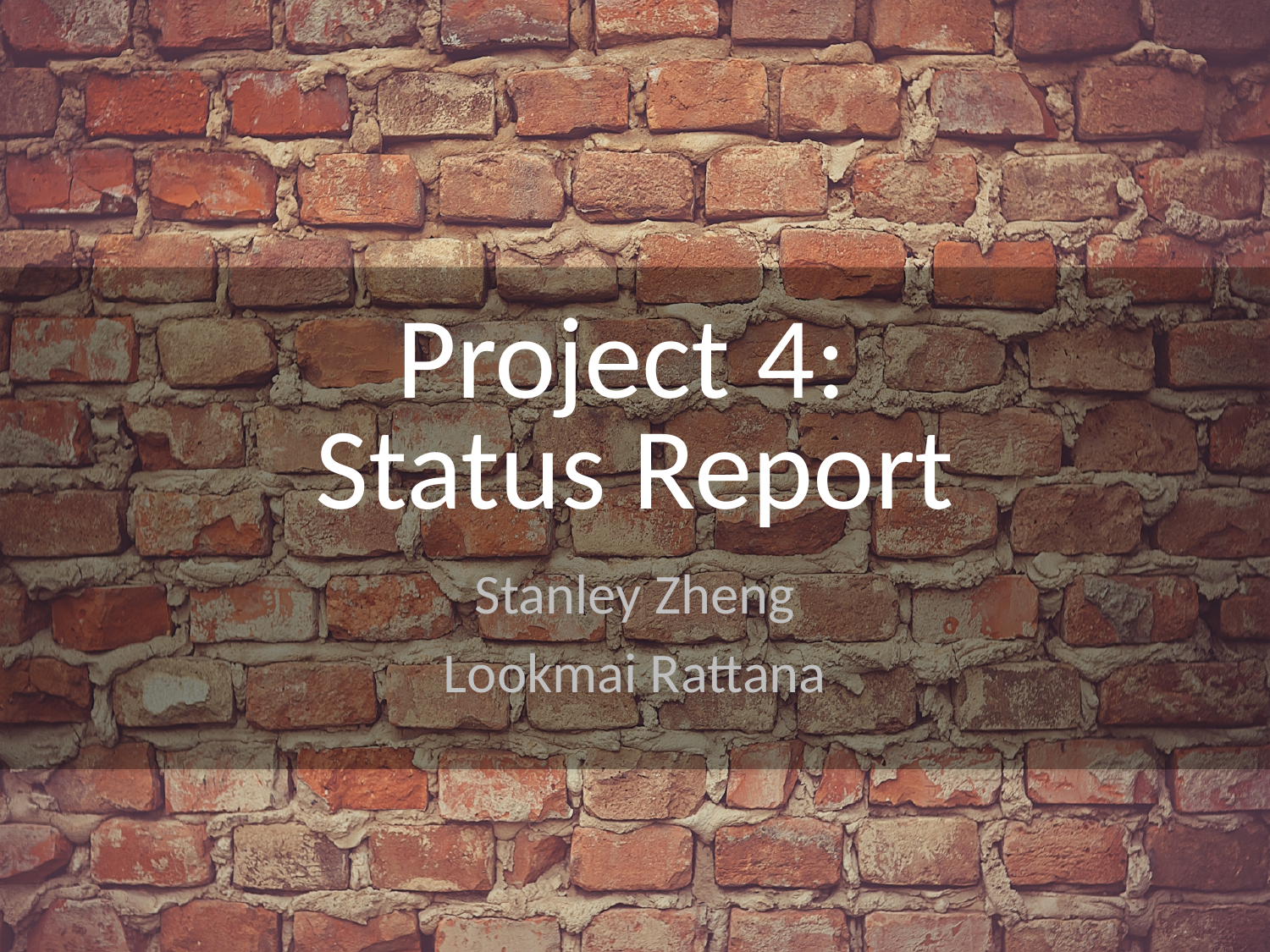

# Project 4: Status Report
Stanley Zheng
Lookmai Rattana